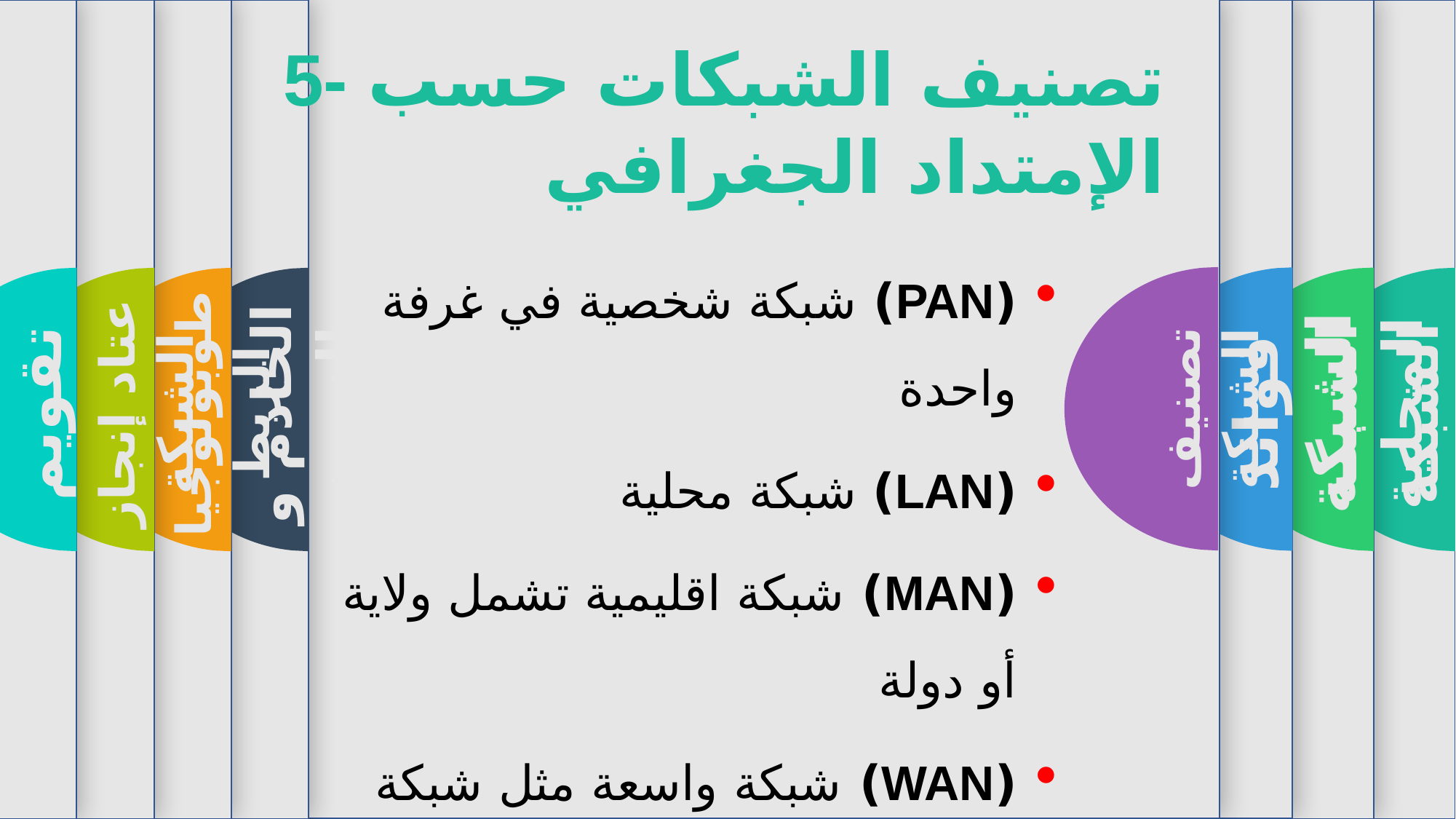

تقويم

عتاد إنجاز الشبكة

الخادم و الزبون

الشبكة

تصنيف الشبكة

فوائد الشبكة

الشبكة المحلية

طوبولوجيا الربط
5- تصنيف الشبكات حسب الإمتداد الجغرافي
(PAN) شبكة شخصية في غرفة واحدة
(LAN) شبكة محلية
(MAN) شبكة اقليمية تشمل ولاية أو دولة
(WAN) شبكة واسعة مثل شبكة الأنترنت